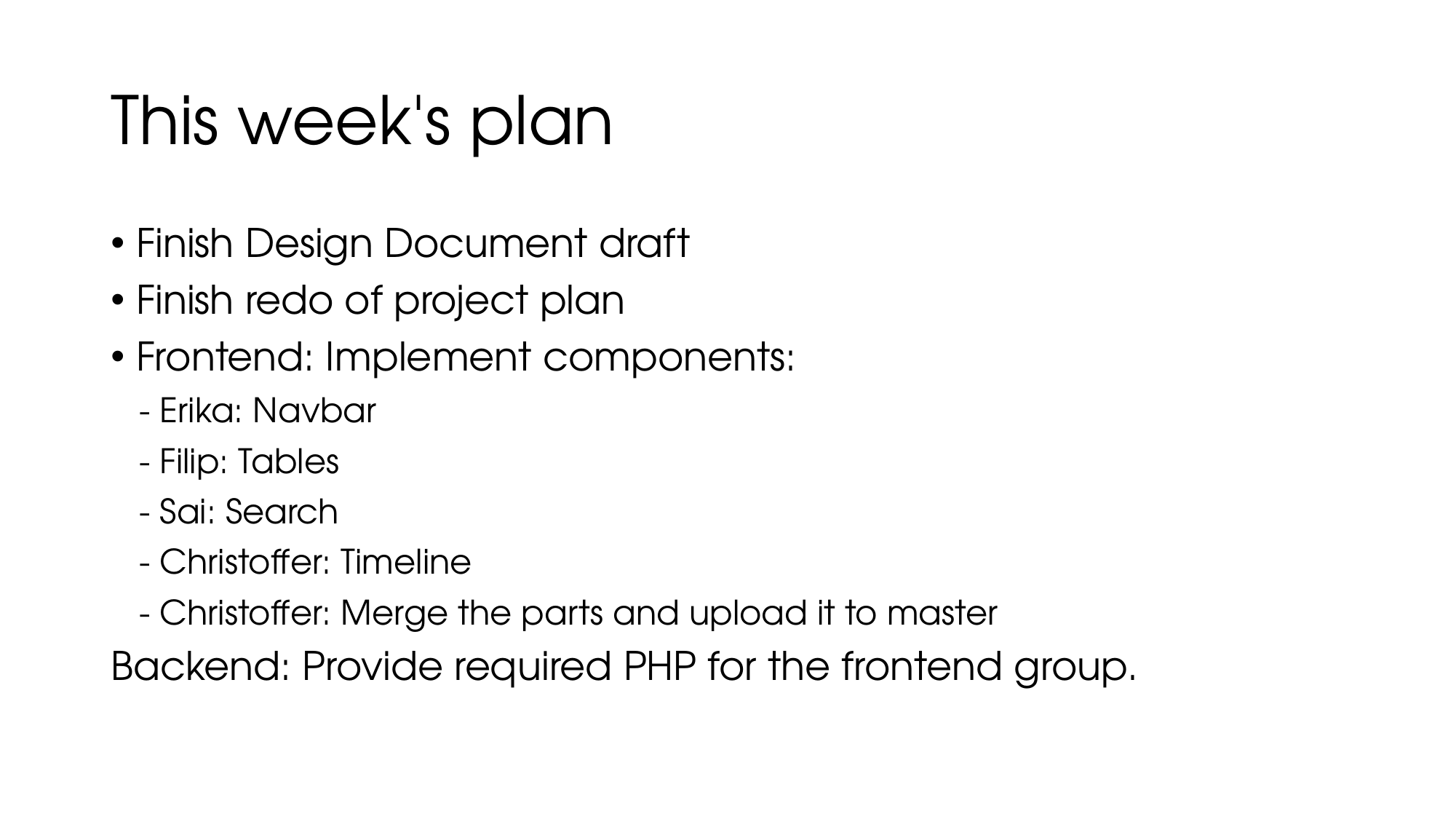

# This week's plan
Finish Design Document draft
Finish redo of project plan
Frontend: Implement components:
   - Erika: Navbar
   - Filip: Tables
   - Sai: Search
   - Christoffer: Timeline
   - Christoffer: Merge the parts and upload it to master
Backend: Provide required PHP for the frontend group.